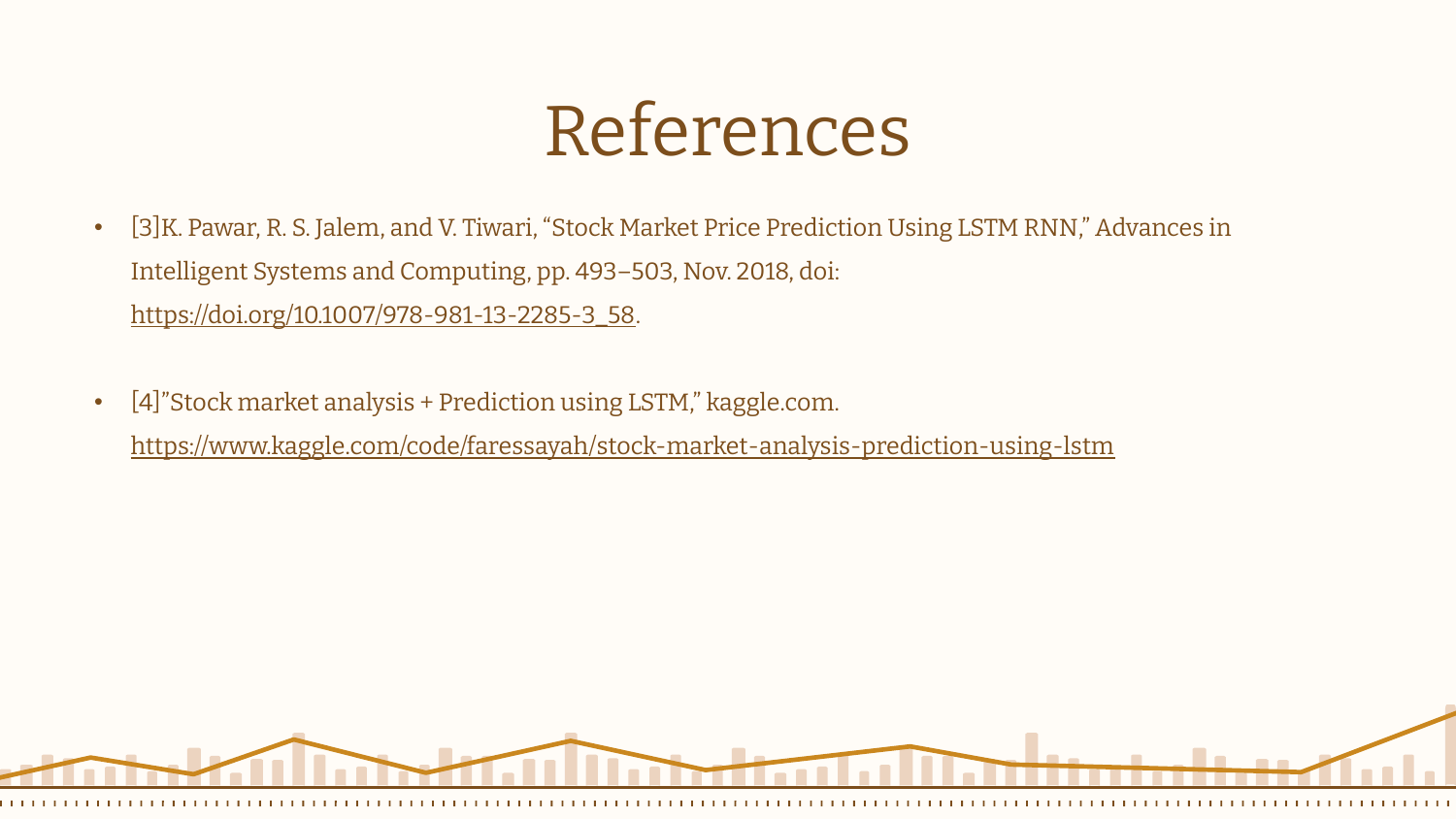

# References
[3]K. Pawar, R. S. Jalem, and V. Tiwari, “Stock Market Price Prediction Using LSTM RNN,” Advances in Intelligent Systems and Computing, pp. 493–503, Nov. 2018, doi: https://doi.org/10.1007/978-981-13-2285-3_58.

[4]”Stock market analysis + Prediction using LSTM,” kaggle.com. https://www.kaggle.com/code/faressayah/stock-market-analysis-prediction-using-lstm ‌